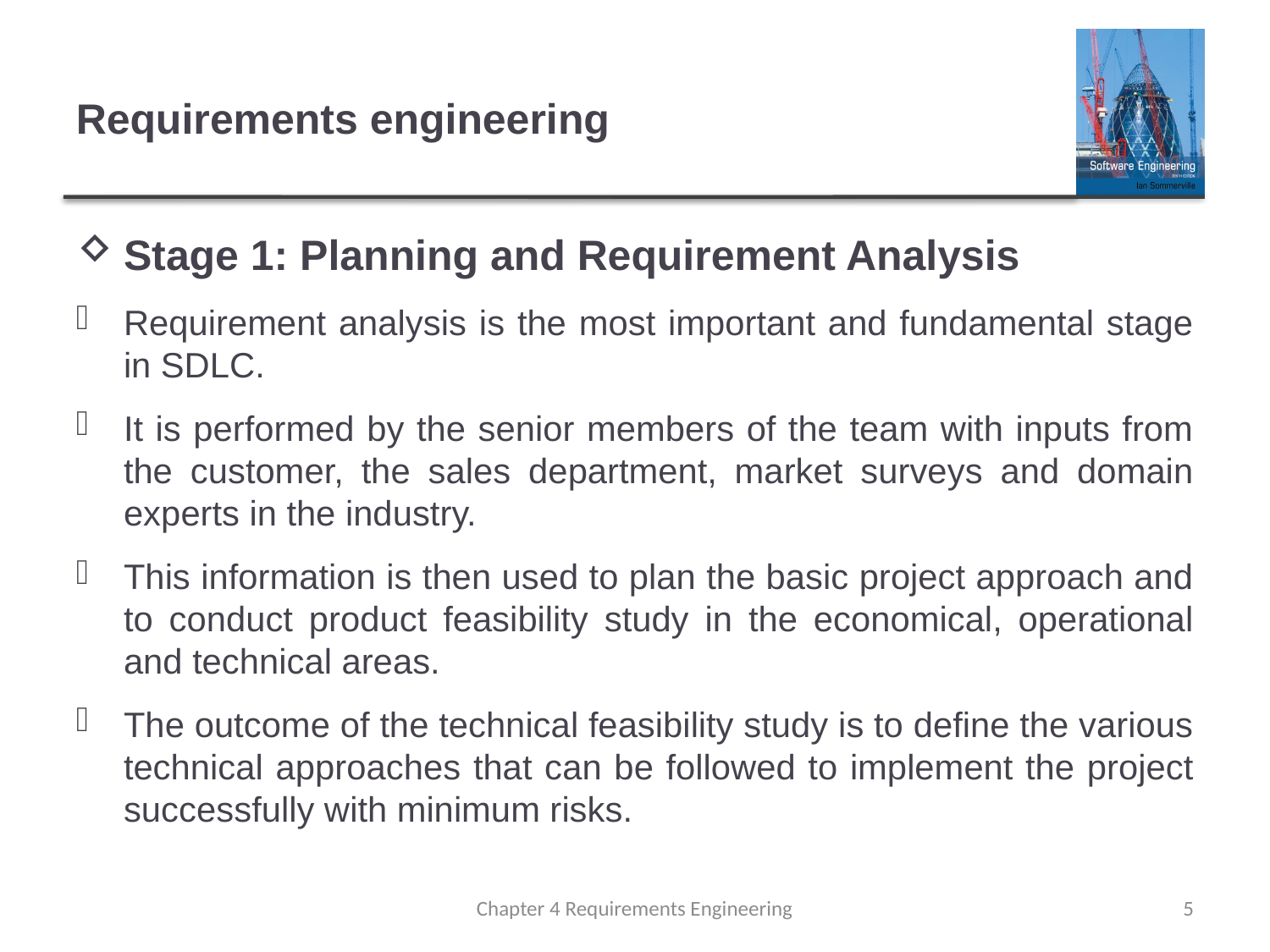

# Requirements engineering
Stage 1: Planning and Requirement Analysis
Requirement analysis is the most important and fundamental stage in SDLC.
It is performed by the senior members of the team with inputs from the customer, the sales department, market surveys and domain experts in the industry.
This information is then used to plan the basic project approach and to conduct product feasibility study in the economical, operational and technical areas.
The outcome of the technical feasibility study is to define the various technical approaches that can be followed to implement the project successfully with minimum risks.
Chapter 4 Requirements Engineering
5